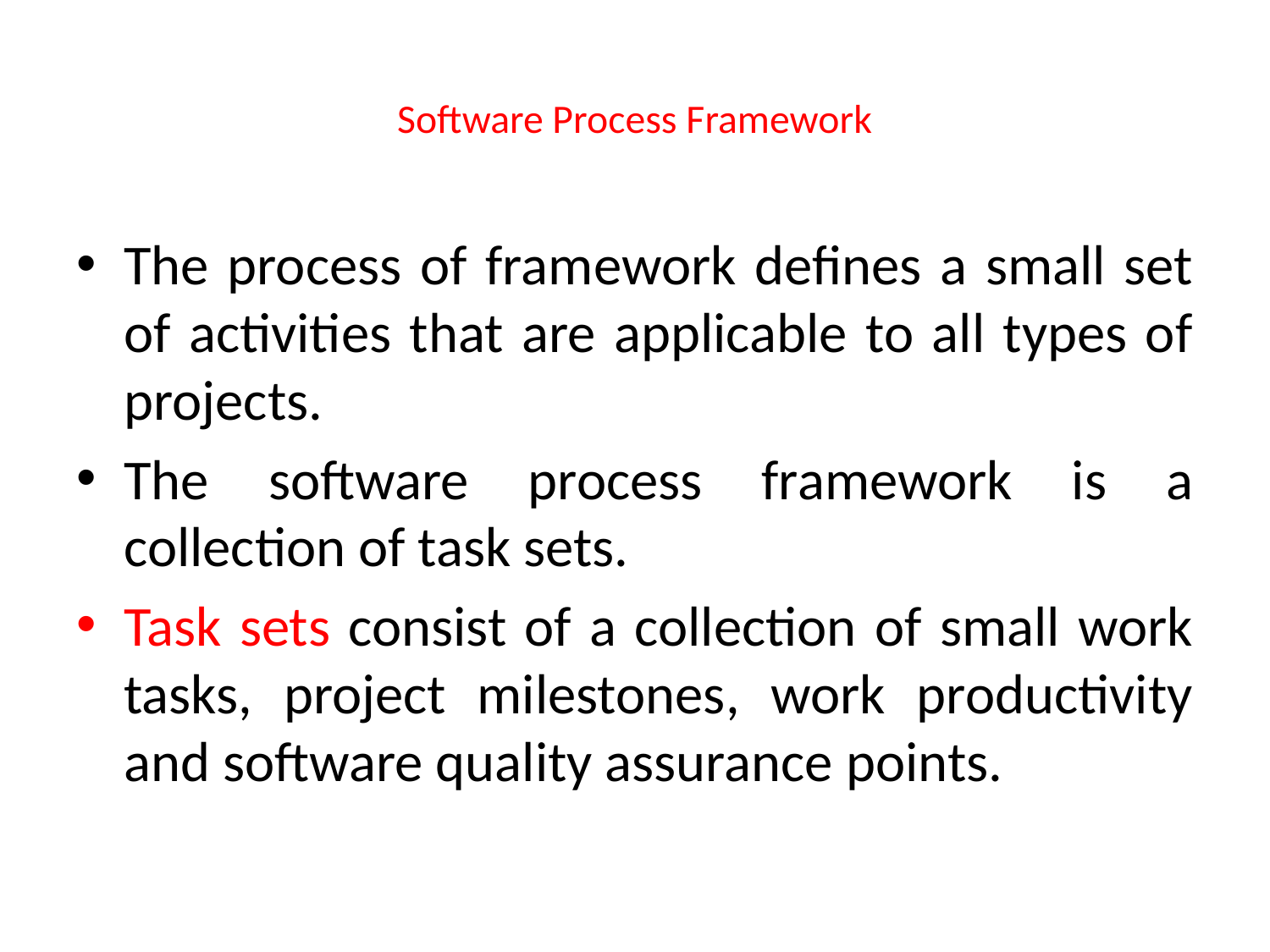

# Software Process Framework
The process of framework defines a small set of activities that are applicable to all types of projects.
The software process framework is a collection of task sets.
Task sets consist of a collection of small work tasks, project milestones, work productivity and software quality assurance points.